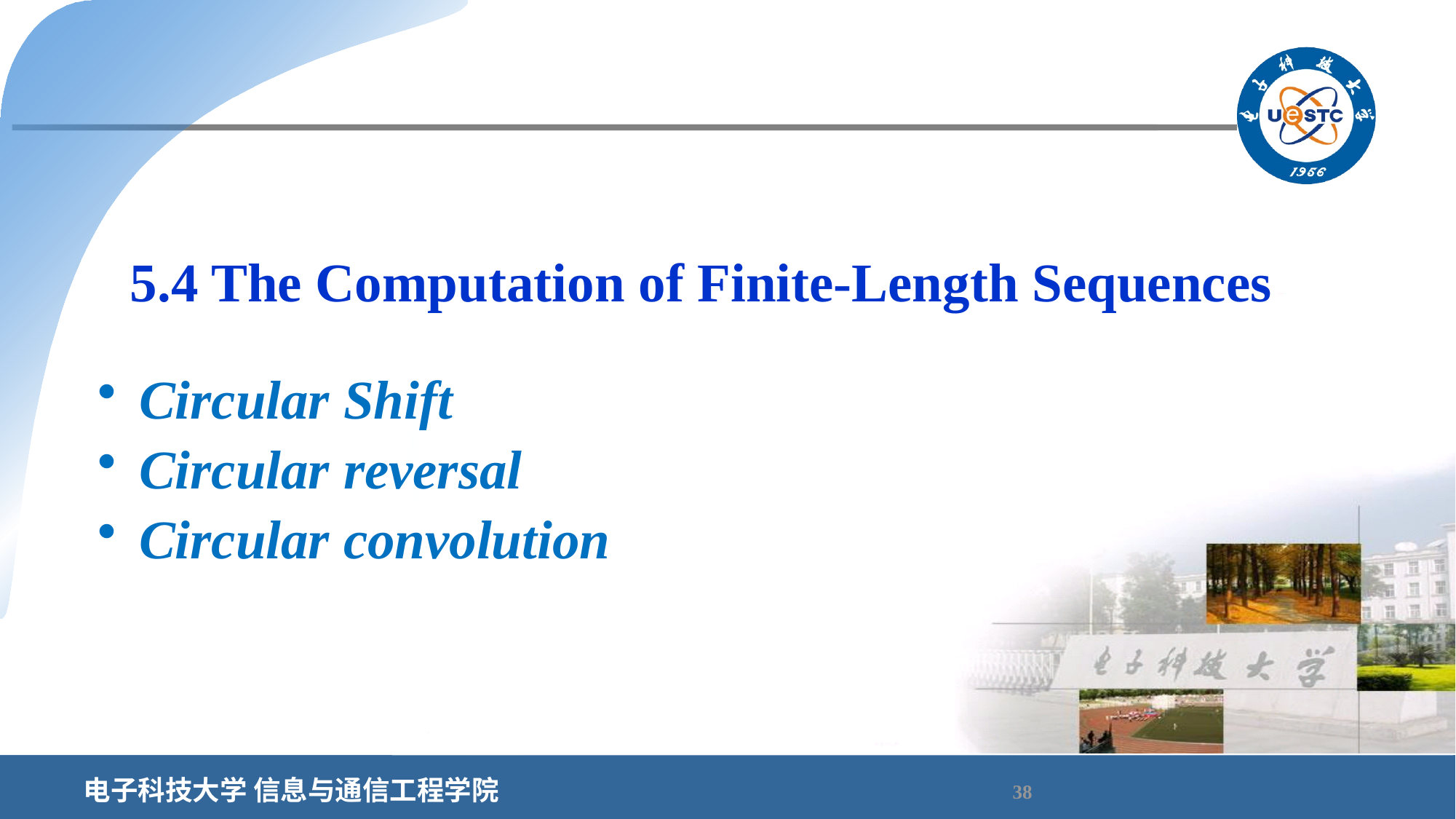

5.4 The Computation of Finite-Length Sequences
Circular Shift
Circular reversal
Circular convolution